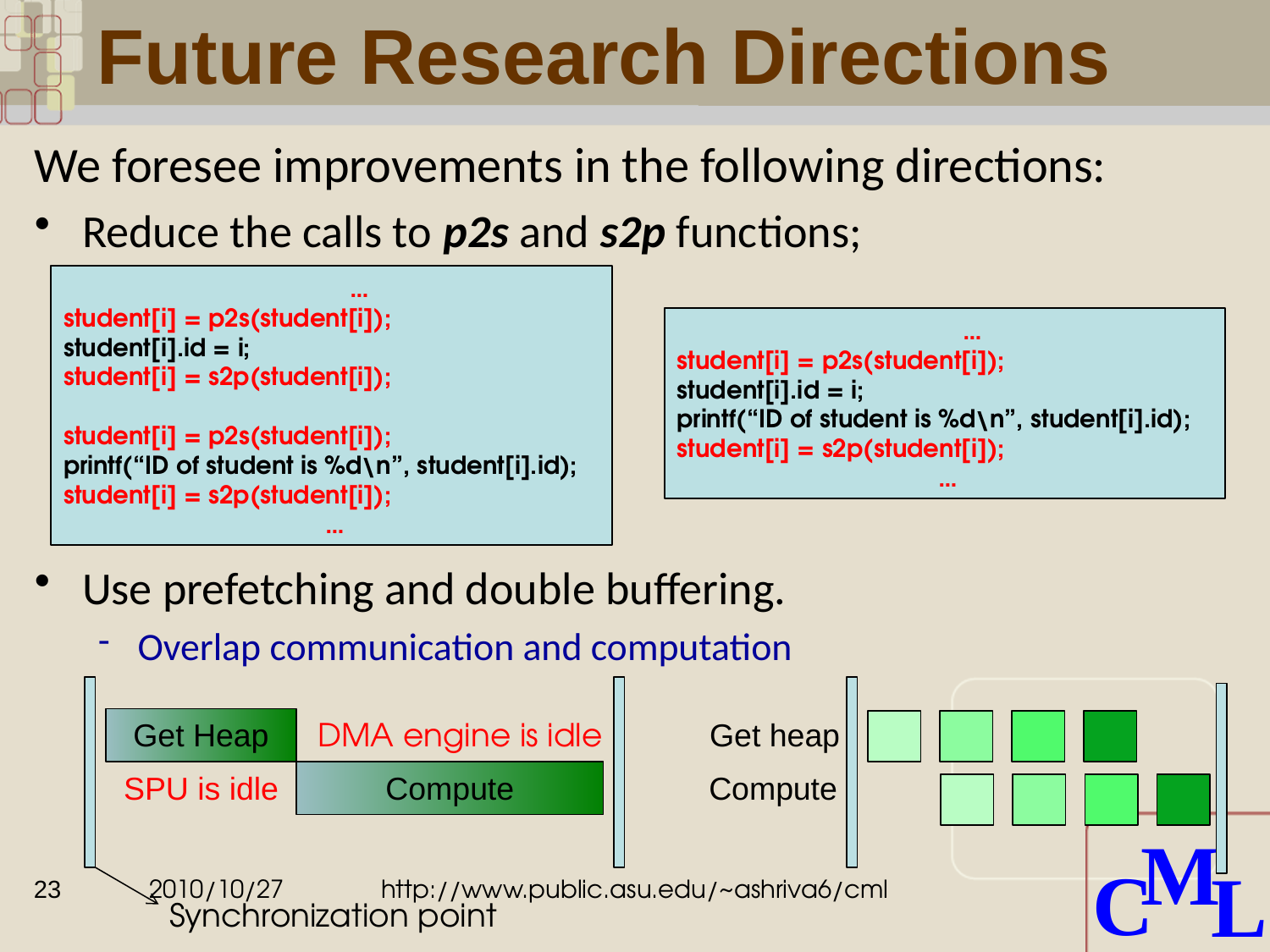

# Future Research Directions
We foresee improvements in the following directions:
Reduce the calls to p2s and s2p functions;

        …
student[i] = p2s(student[i]);
student[i].id = i;
student[i] = s2p(student[i]);

student[i] = p2s(student[i]);
printf(“ID of student is %d\n”, student[i].id);
student[i] = s2p(student[i]);
        …
        …
student[i] = p2s(student[i]);
student[i].id = i;
printf(“ID of student is %d\n”, student[i].id);
student[i] = s2p(student[i]);
        …
Use prefetching and double buffering.
Overlap communication and computation

Get Heap
DMA engine is idle
SPU is idle
Compute
Synchronization point

Get heap

Compute

23
2010/10/27
http://www.public.asu.edu/~ashriva6/cml